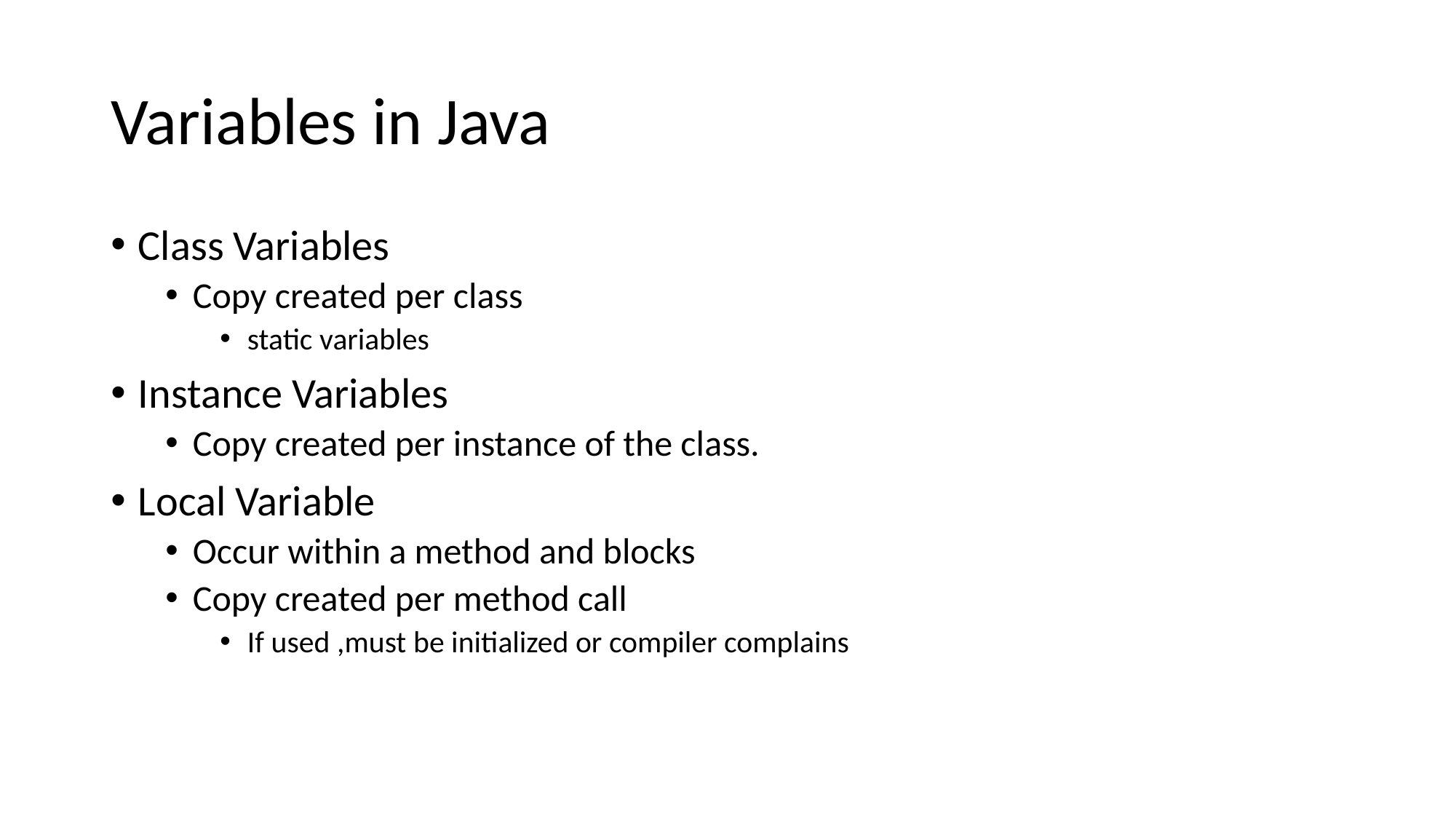

# Variables in Java
Class Variables
Copy created per class
static variables
Instance Variables
Copy created per instance of the class.
Local Variable
Occur within a method and blocks
Copy created per method call
If used ,must be initialized or compiler complains